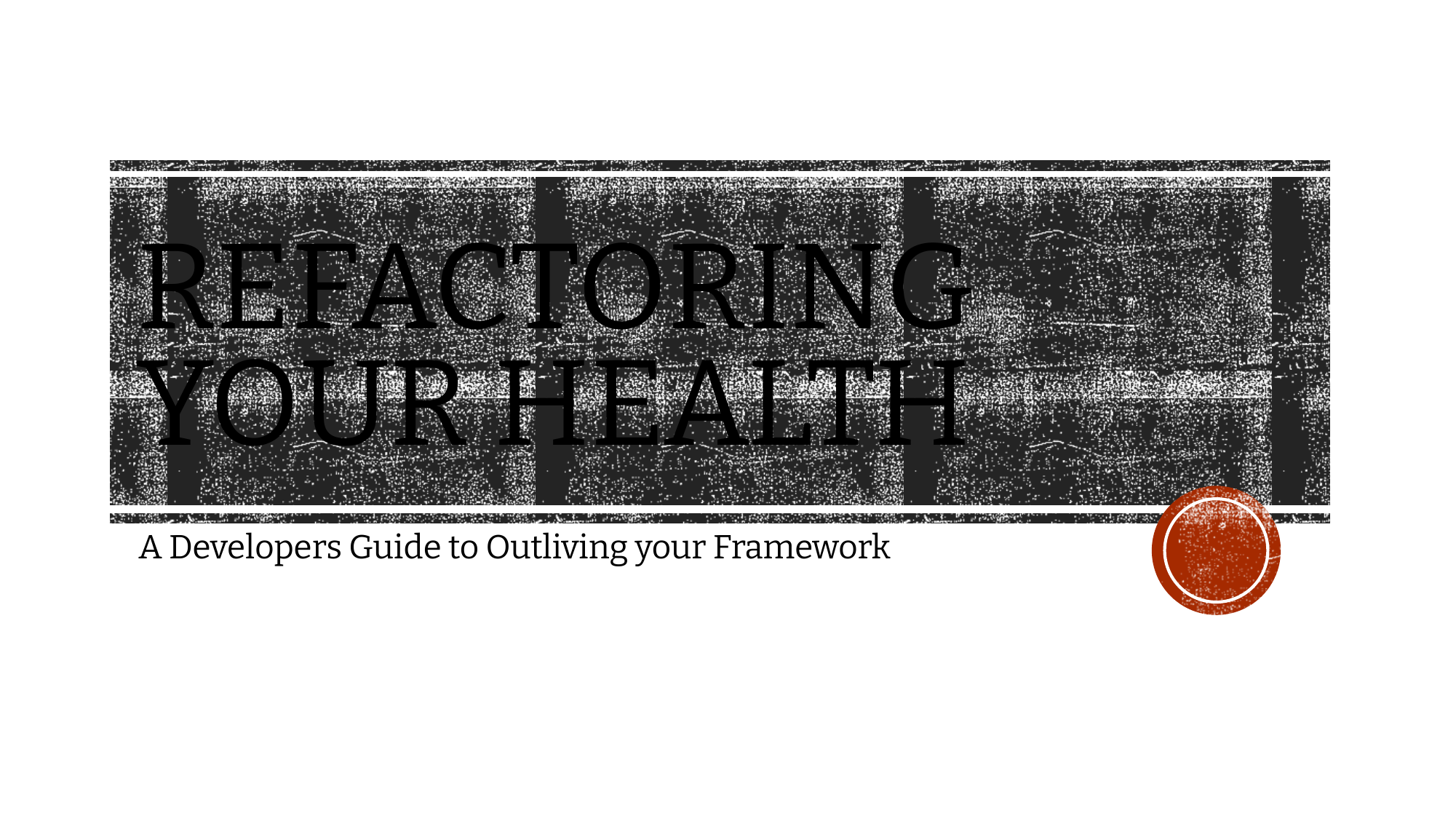

# Refactoring your health
A Developers Guide to Outliving your Framework